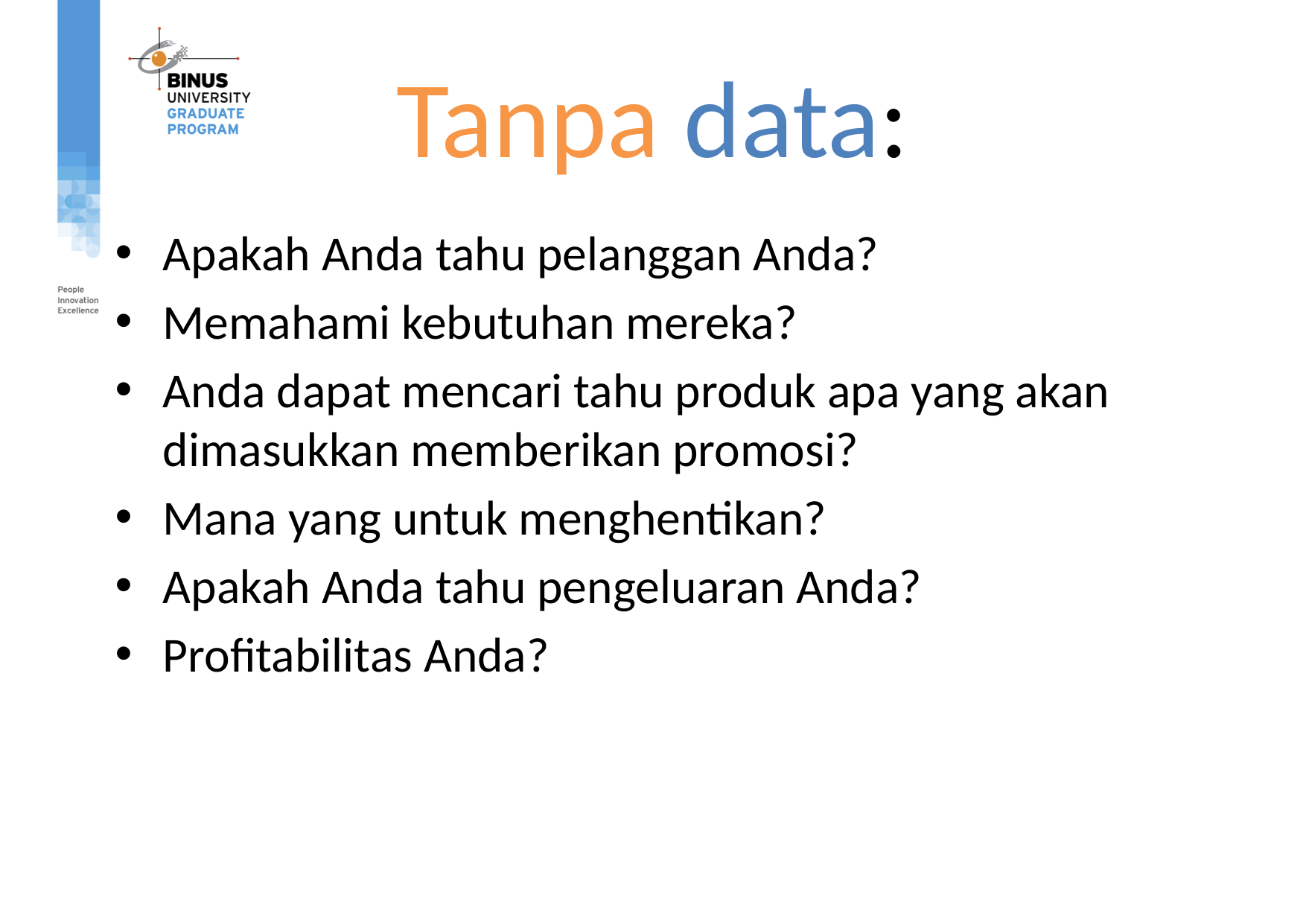

# Tanpa data:
Apakah Anda tahu pelanggan Anda?
Memahami kebutuhan mereka?
Anda dapat mencari tahu produk apa yang akan dimasukkan memberikan promosi?
Mana yang untuk menghentikan?
Apakah Anda tahu pengeluaran Anda?
Profitabilitas Anda?